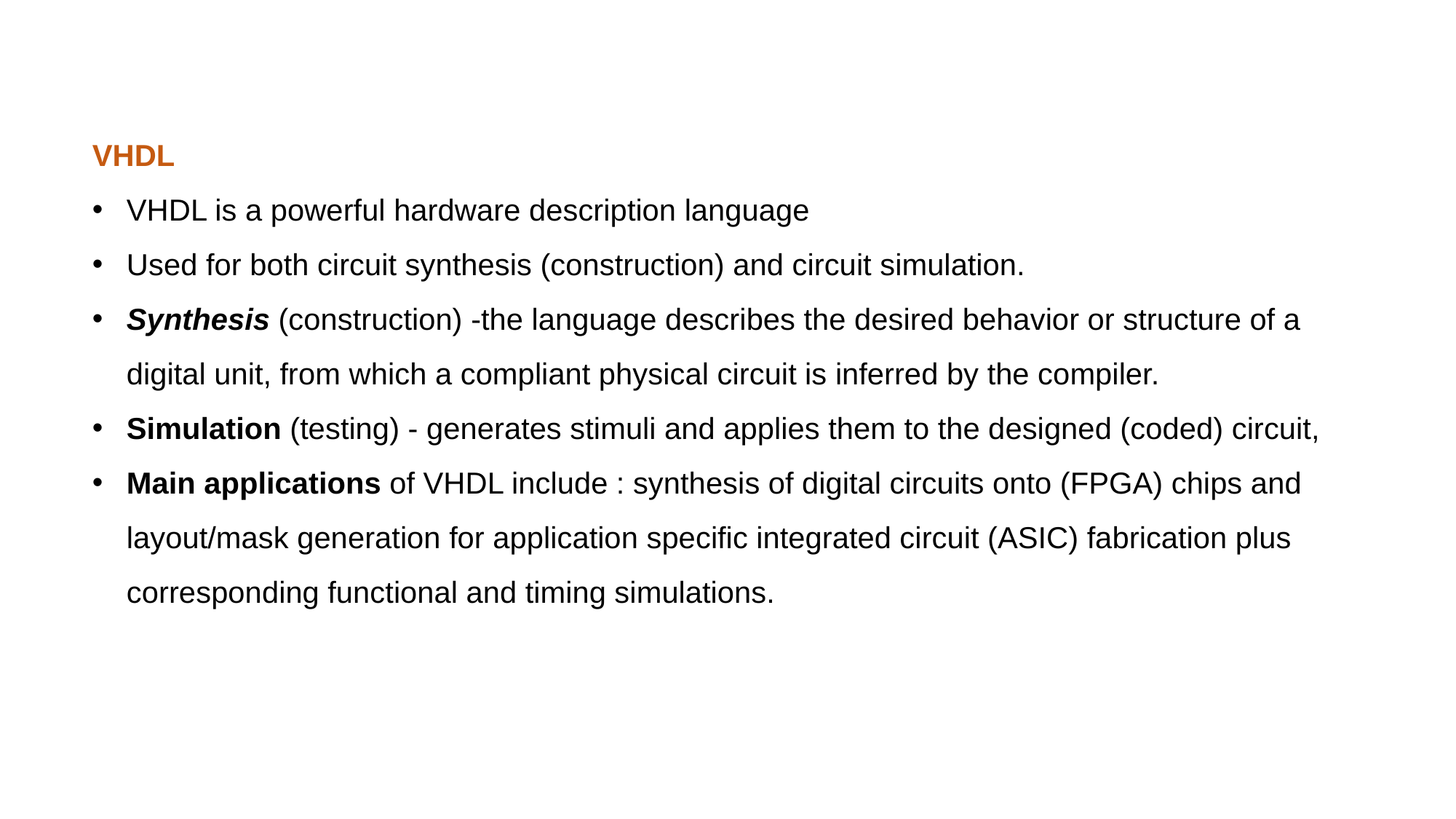

VHDL
VHDL is a powerful hardware description language
Used for both circuit synthesis (construction) and circuit simulation.
Synthesis (construction) -the language describes the desired behavior or structure of a digital unit, from which a compliant physical circuit is inferred by the compiler.
Simulation (testing) - generates stimuli and applies them to the designed (coded) circuit,
Main applications of VHDL include : synthesis of digital circuits onto (FPGA) chips and layout/mask generation for application specific integrated circuit (ASIC) fabrication plus corresponding functional and timing simulations.